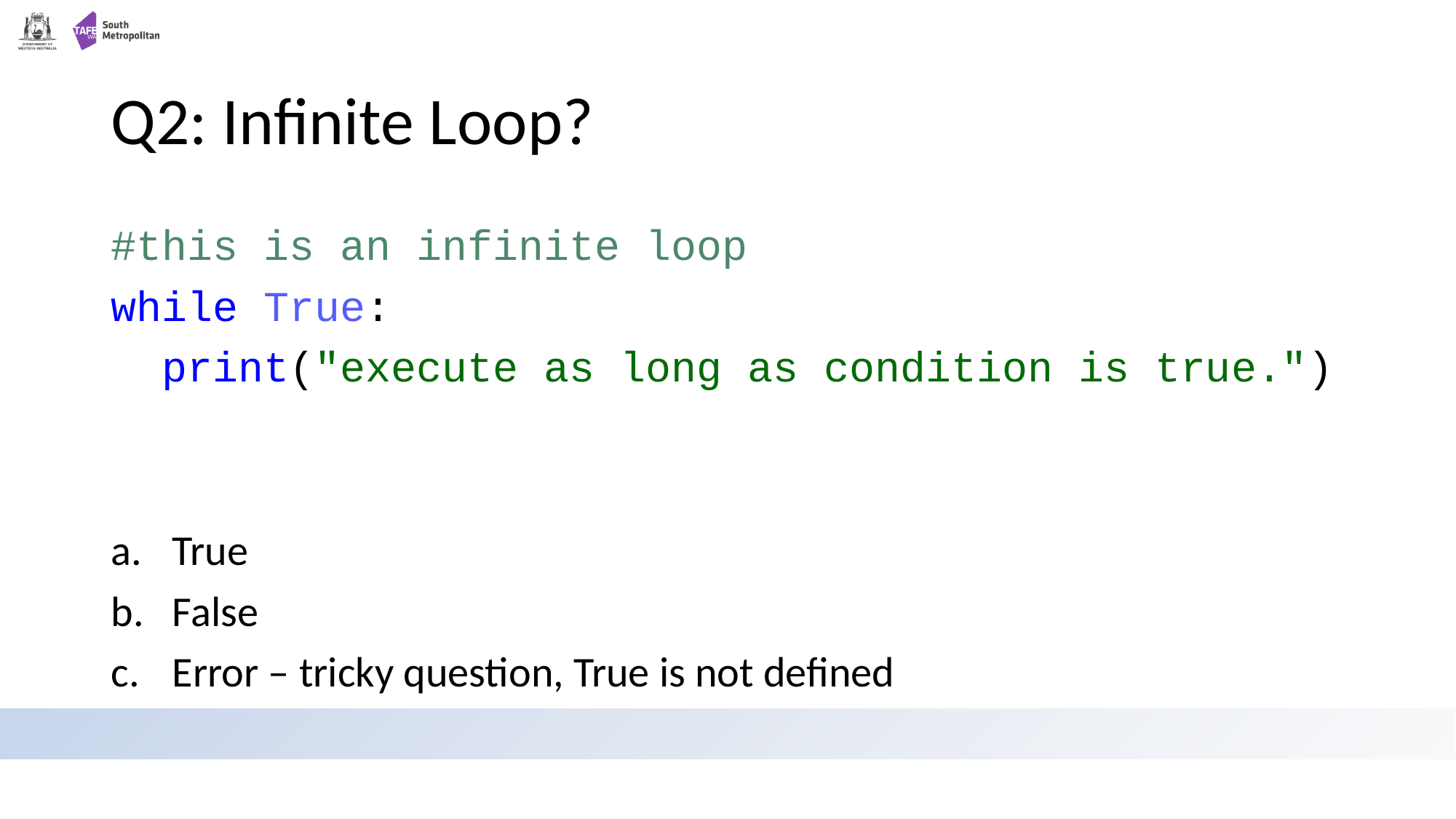

# Q2: Infinite Loop?
#this is an infinite loop
while True:
  print("execute as long as condition is true.")

True
False
Error – tricky question, True is not defined